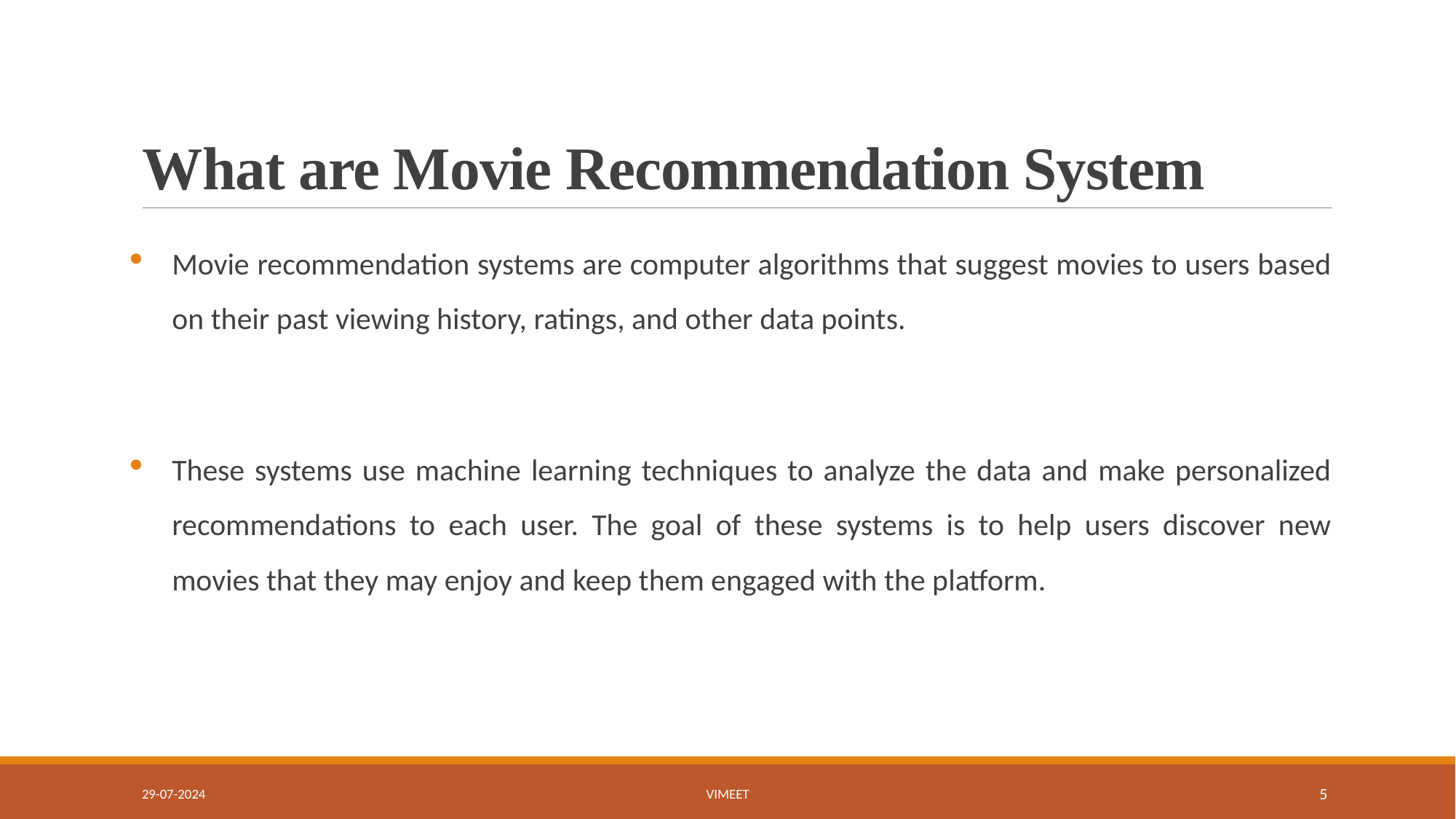

# What are Movie Recommendation System
Movie recommendation systems are computer algorithms that suggest movies to users based on their past viewing history, ratings, and other data points.

These systems use machine learning techniques to analyze the data and make personalized recommendations to each user. The goal of these systems is to help users discover new movies that they may enjoy and keep them engaged with the platform.
29-07-2024
ViMEET
5